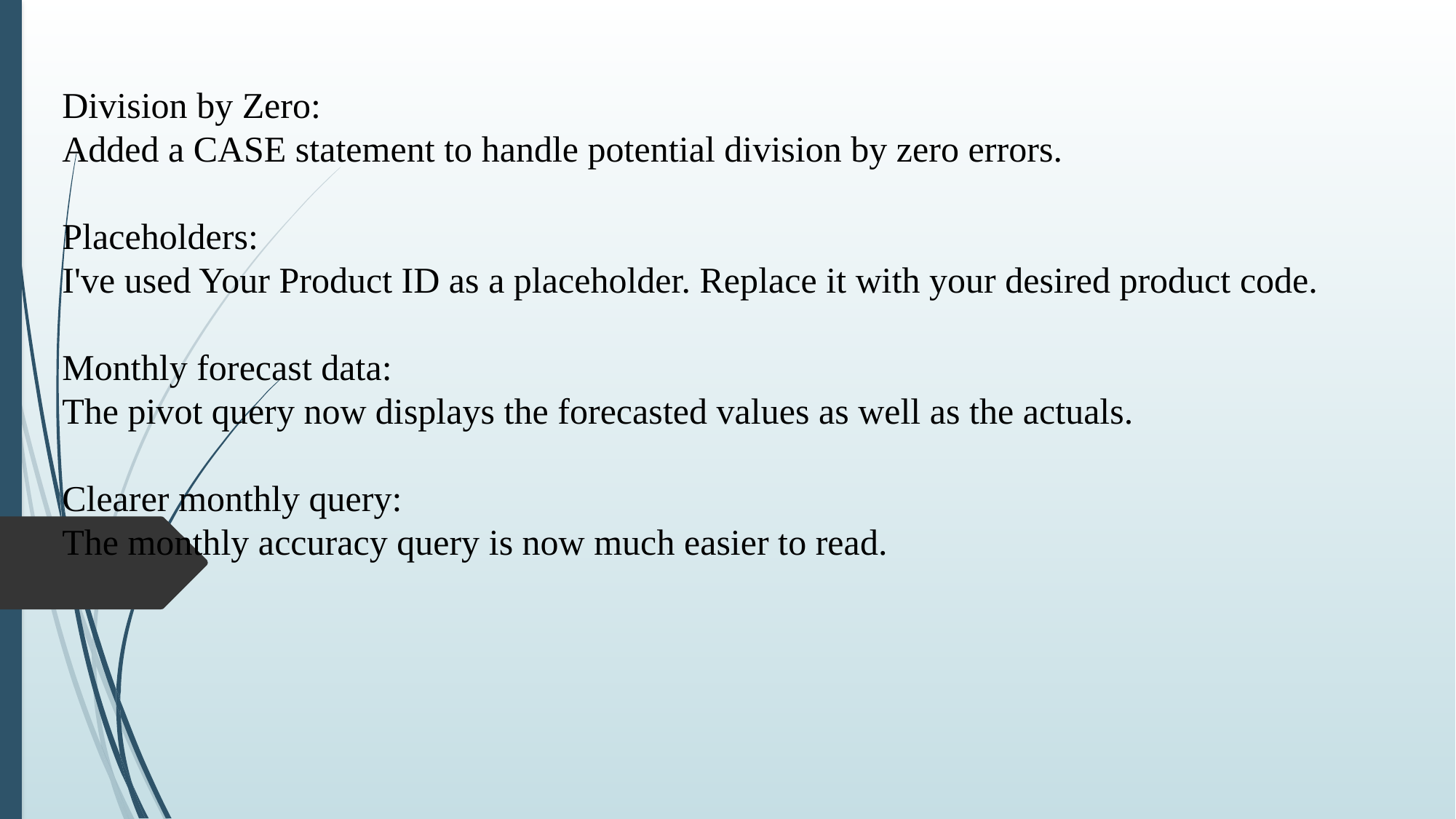

Division by Zero:
Added a CASE statement to handle potential division by zero errors.

Placeholders:
I've used Your Product ID as a placeholder. Replace it with your desired product code.

Monthly forecast data:
The pivot query now displays the forecasted values as well as the actuals.

Clearer monthly query:
The monthly accuracy query is now much easier to read.